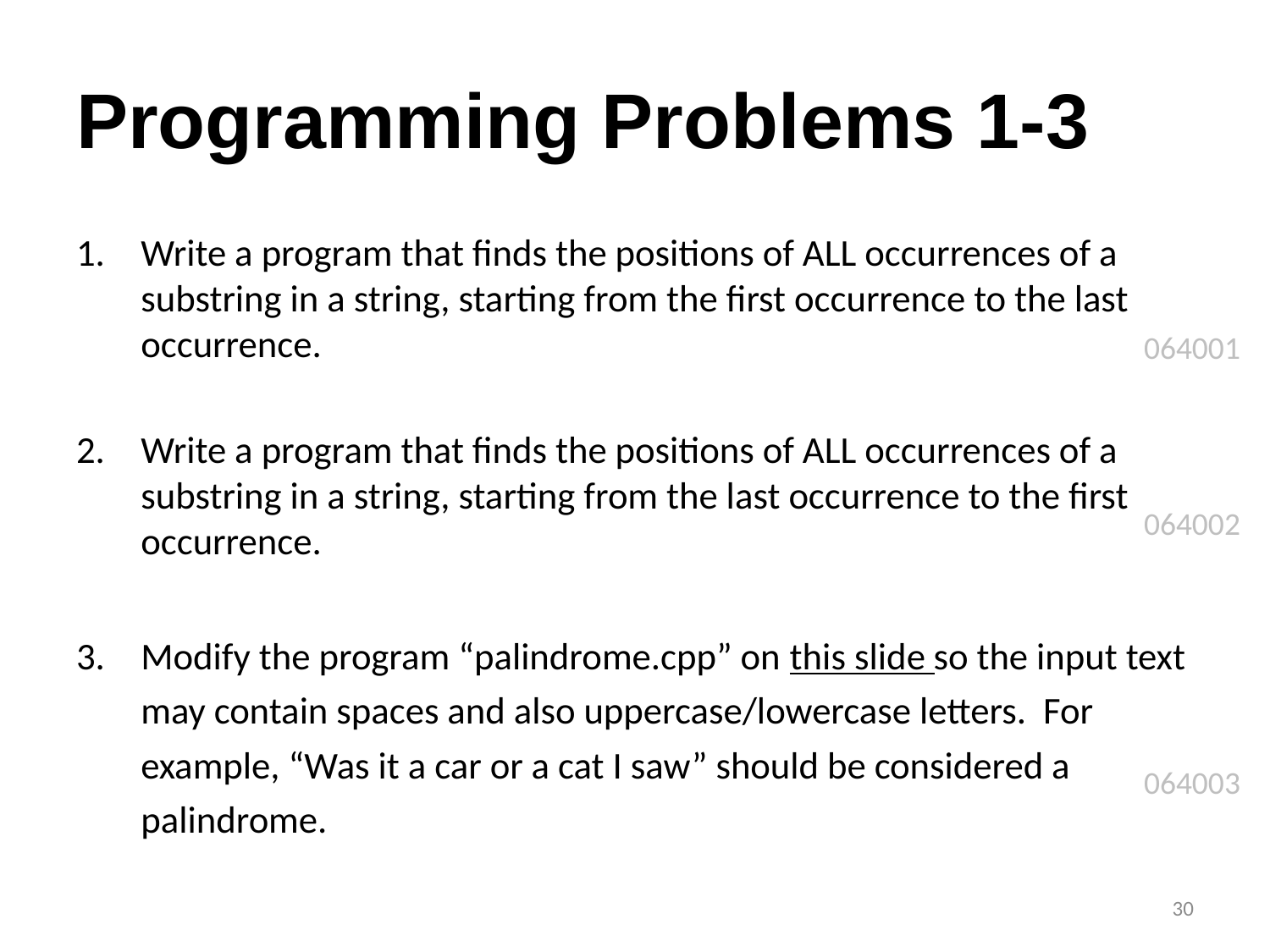

# Programming Problems 1-3
Write a program that finds the positions of ALL occurrences of a substring in a string, starting from the first occurrence to the last occurrence.

Write a program that finds the positions of ALL occurrences of a substring in a string, starting from the last occurrence to the first occurrence.

Modify the program “palindrome.cpp” on this slide so the input text may contain spaces and also uppercase/lowercase letters.  For example, “Was it a car or a cat I saw” should be considered a palindrome.

064001
064002
064003
30